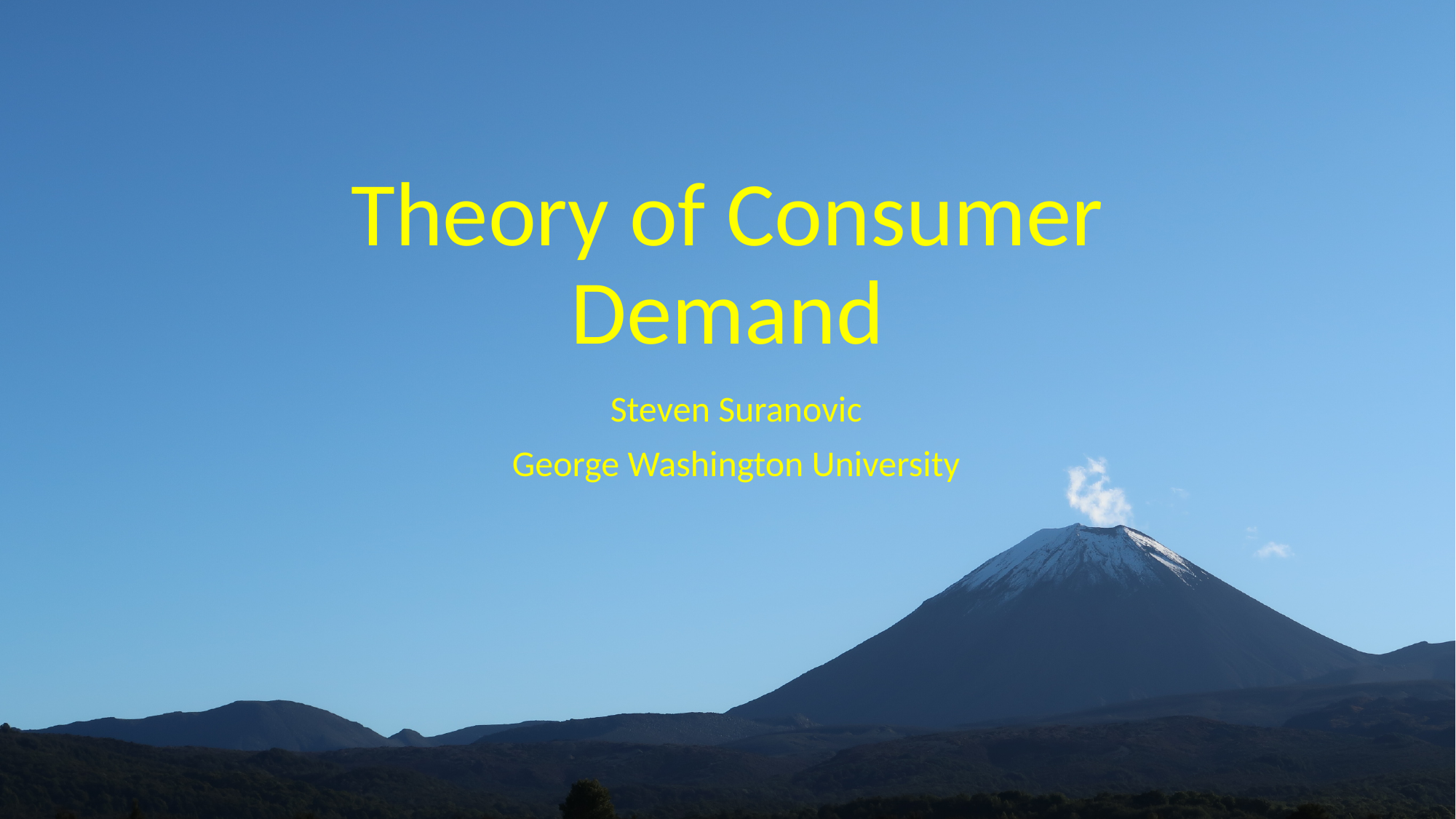

# Theory of Consumer Demand
Steven Suranovic
George Washington University